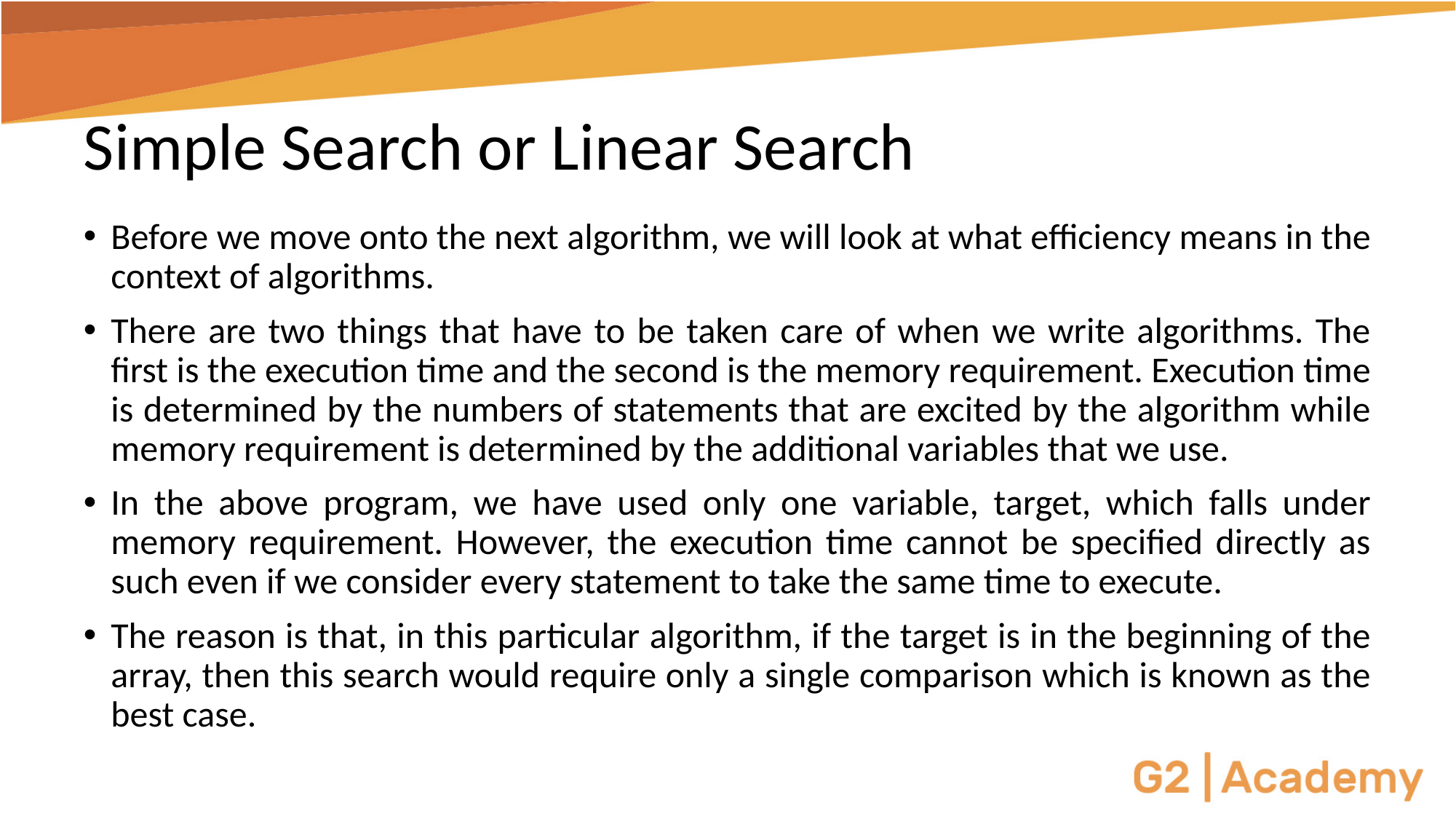

# Simple Search or Linear Search
Before we move onto the next algorithm, we will look at what efficiency means in the context of algorithms.
There are two things that have to be taken care of when we write algorithms. The first is the execution time and the second is the memory requirement. Execution time is determined by the numbers of statements that are excited by the algorithm while memory requirement is determined by the additional variables that we use.
In the above program, we have used only one variable, target, which falls under memory requirement. However, the execution time cannot be specified directly as such even if we consider every statement to take the same time to execute.
The reason is that, in this particular algorithm, if the target is in the beginning of the array, then this search would require only a single comparison which is known as the best case.